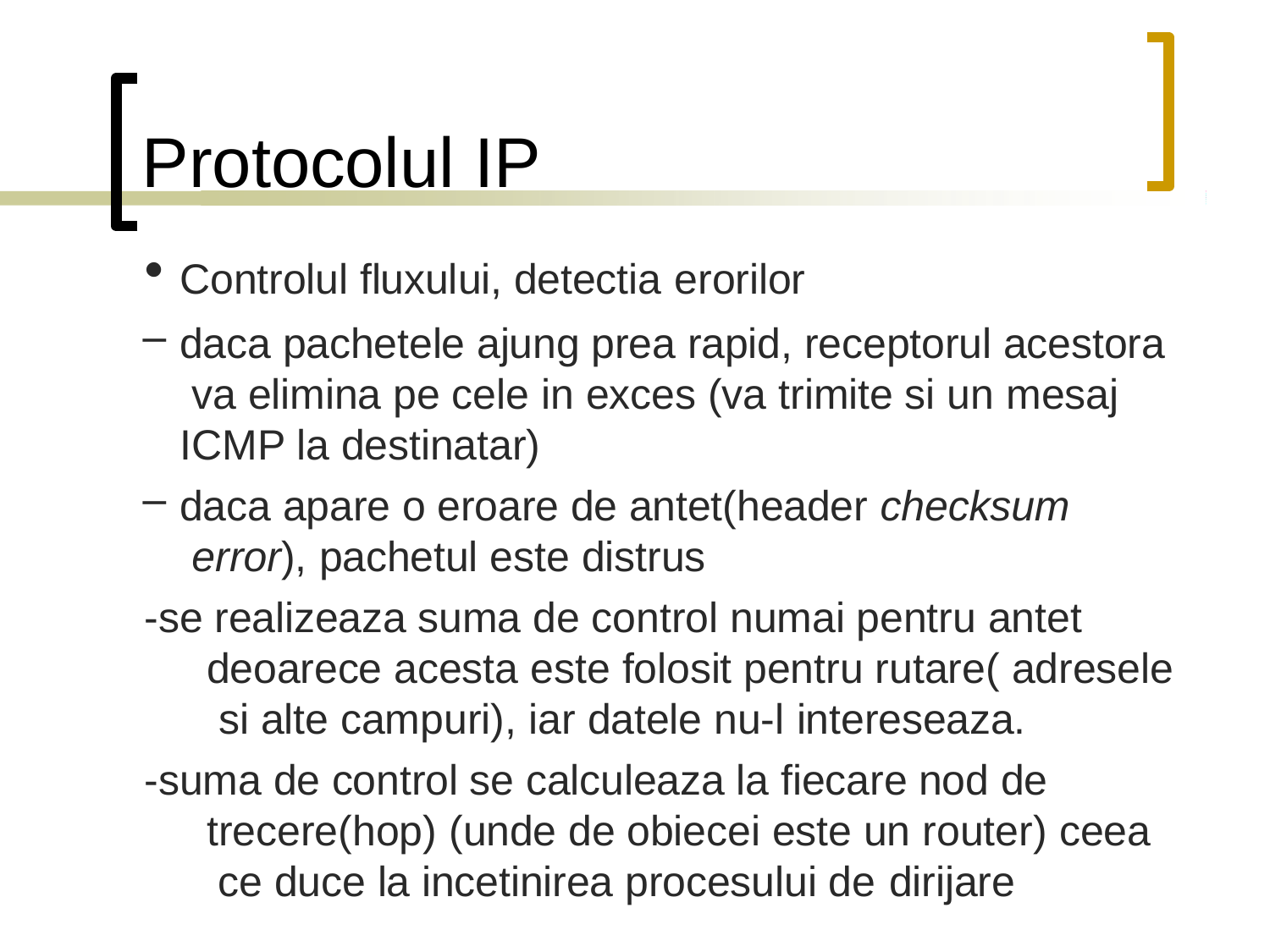

# Protocolul IP

Controlul fluxului, detectia erorilor
daca pachetele ajung prea rapid, receptorul acestora  va elimina pe cele in exces (va trimite si un mesaj  ICMP la destinatar)
daca apare o eroare de antet(header checksum  error), pachetul este distrus
-se realizeaza suma de control numai pentru antet  deoarece acesta este folosit pentru rutare( adresele  si alte campuri), iar datele nu-l intereseaza.
-suma de control se calculeaza la fiecare nod de  trecere(hop) (unde de obiecei este un router) ceea  ce duce la incetinirea procesului de dirijare